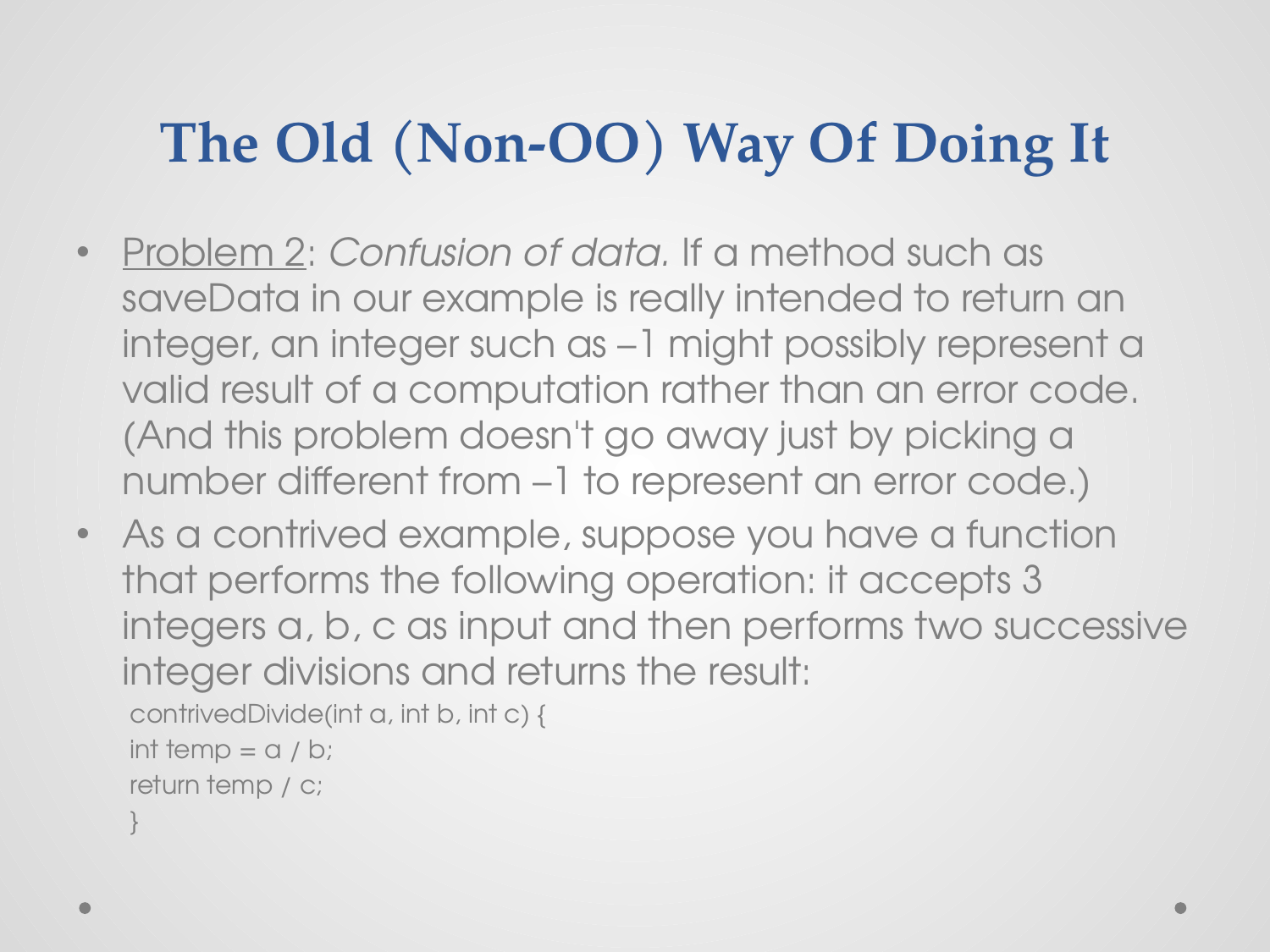

# The Old (Non-OO) Way Of Doing It
Problem 2: Confusion of data. If a method such as saveData in our example is really intended to return an integer, an integer such as –1 might possibly represent a valid result of a computation rather than an error code. (And this problem doesn't go away just by picking a number different from –1 to represent an error code.)
As a contrived example, suppose you have a function that performs the following operation: it accepts 3 integers a, b, c as input and then performs two successive integer divisions and returns the result:
		contrivedDivide(int a, int b, int c) {
			int temp = a / b;
			return temp / c;
		}